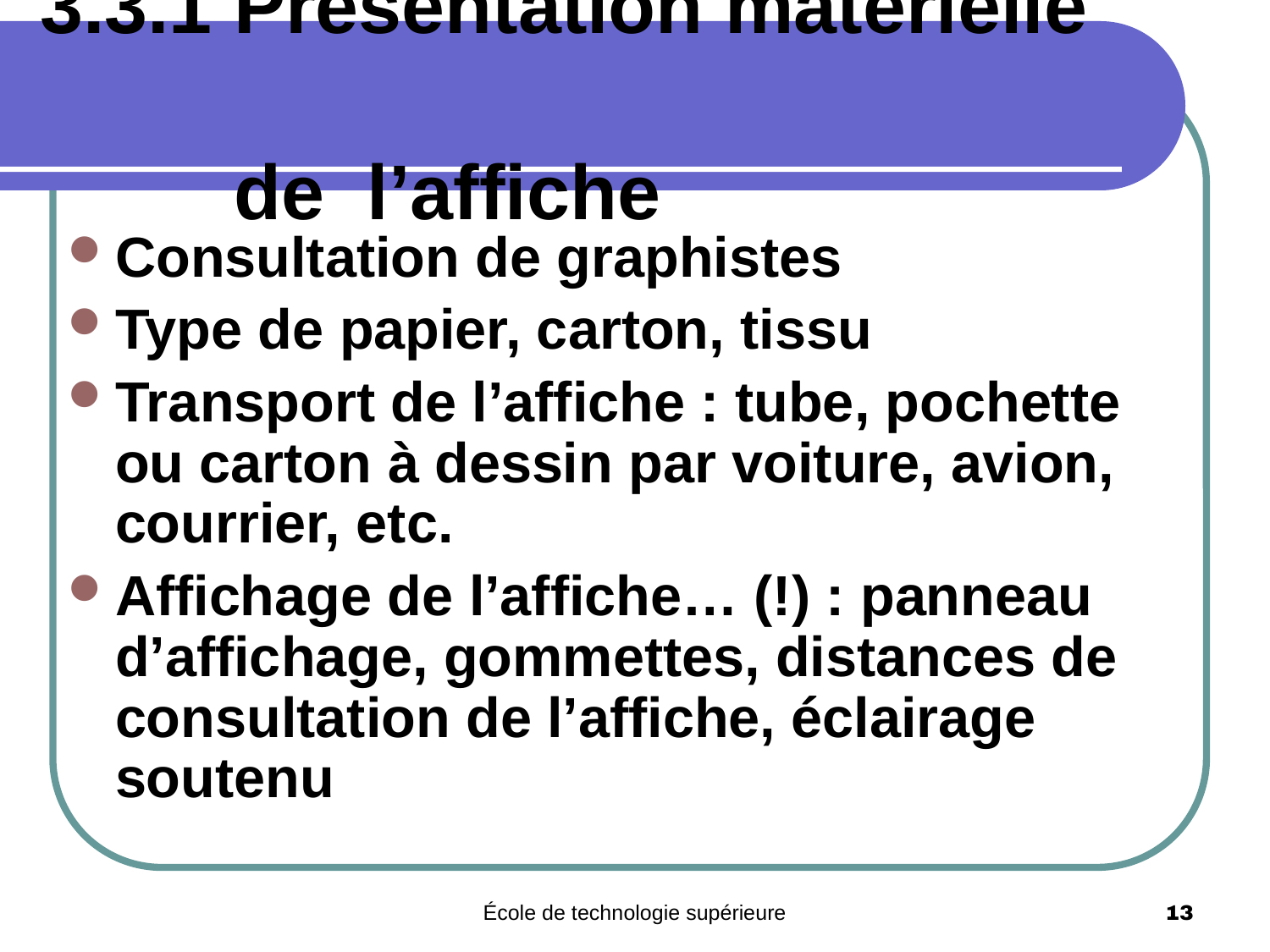

# 3.3.1 Présentation matérielle de  l’affiche
Consultation de graphistes
Type de papier, carton, tissu
Transport de l’affiche : tube, pochette ou carton à dessin par voiture, avion, courrier, etc.
Affichage de l’affiche… (!) : panneau d’affichage, gommettes, distances de consultation de l’affiche, éclairage soutenu

École de technologie supérieure
13